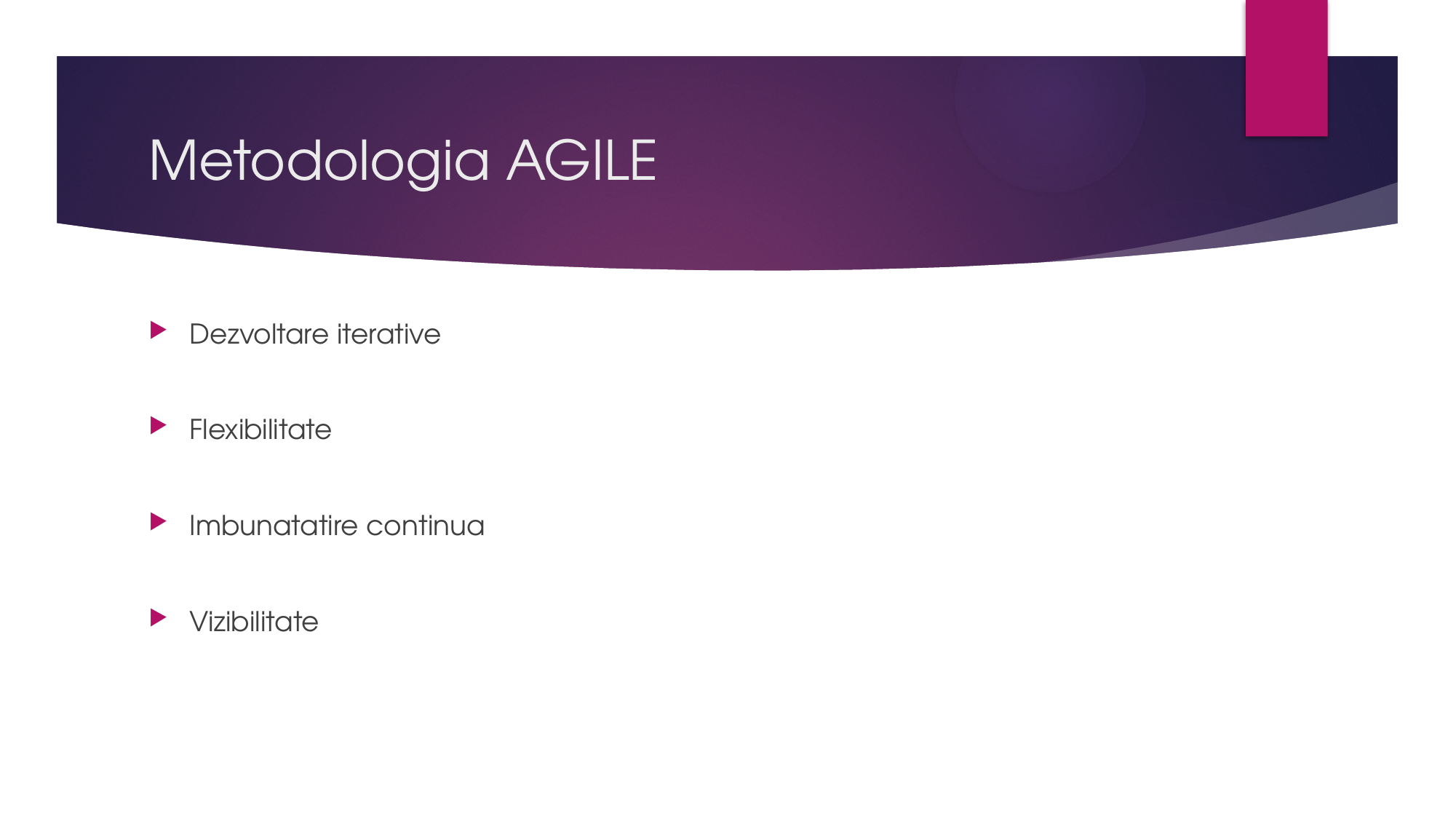

# Metodologia AGILE
Dezvoltare iterative

Flexibilitate

Imbunatatire continua

Vizibilitate